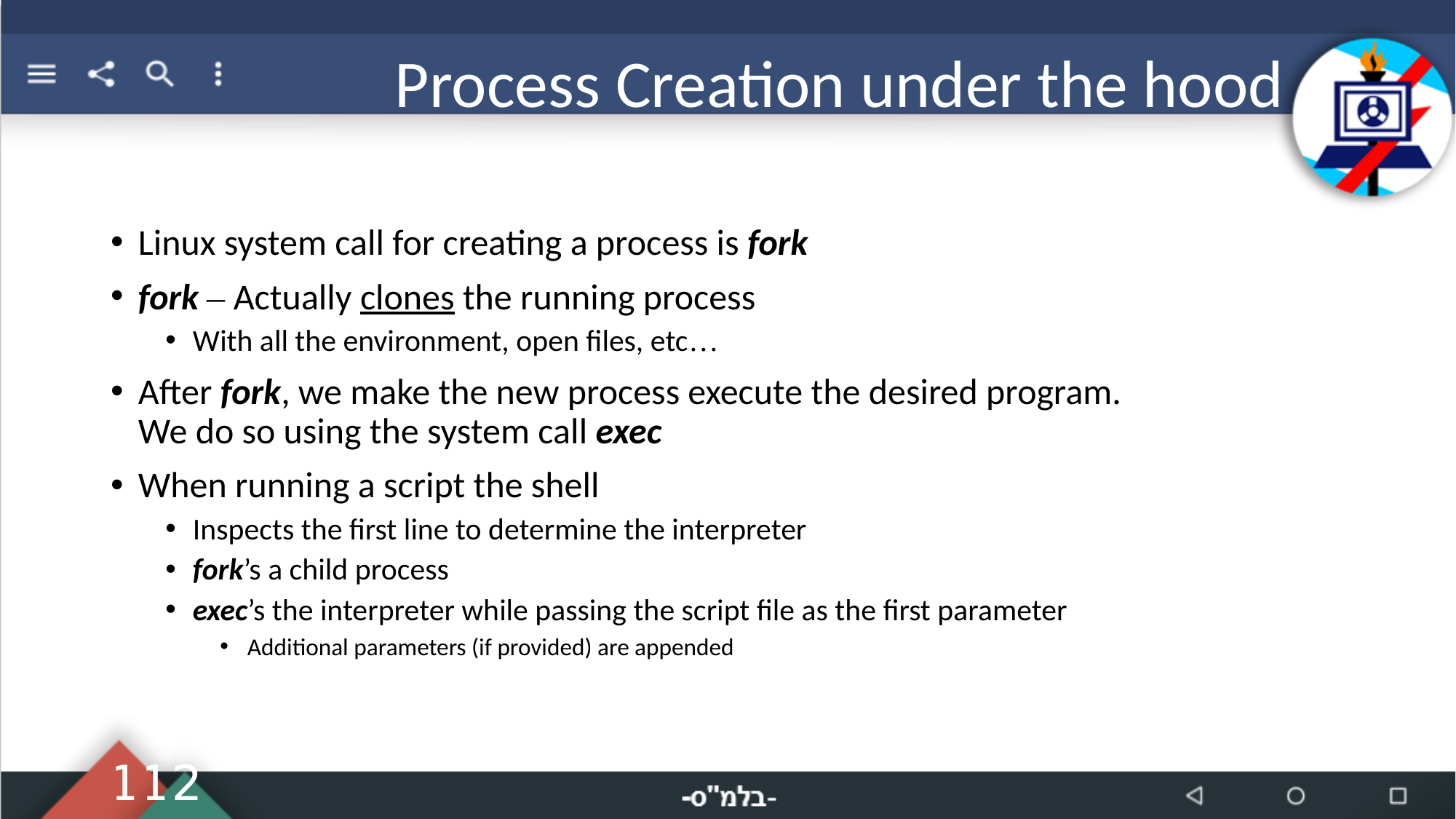

# Process Creation under the hood
Linux system call for creating a process is fork
fork – Actually clones the running process
With all the environment, open files, etc…
After fork, we make the new process execute the desired program.
We do so using the system call exec
When running a script the shell
Inspects the first line to determine the interpreter
fork’s a child process
exec’s the interpreter while passing the script file as the first parameter
Additional parameters (if provided) are appended
112